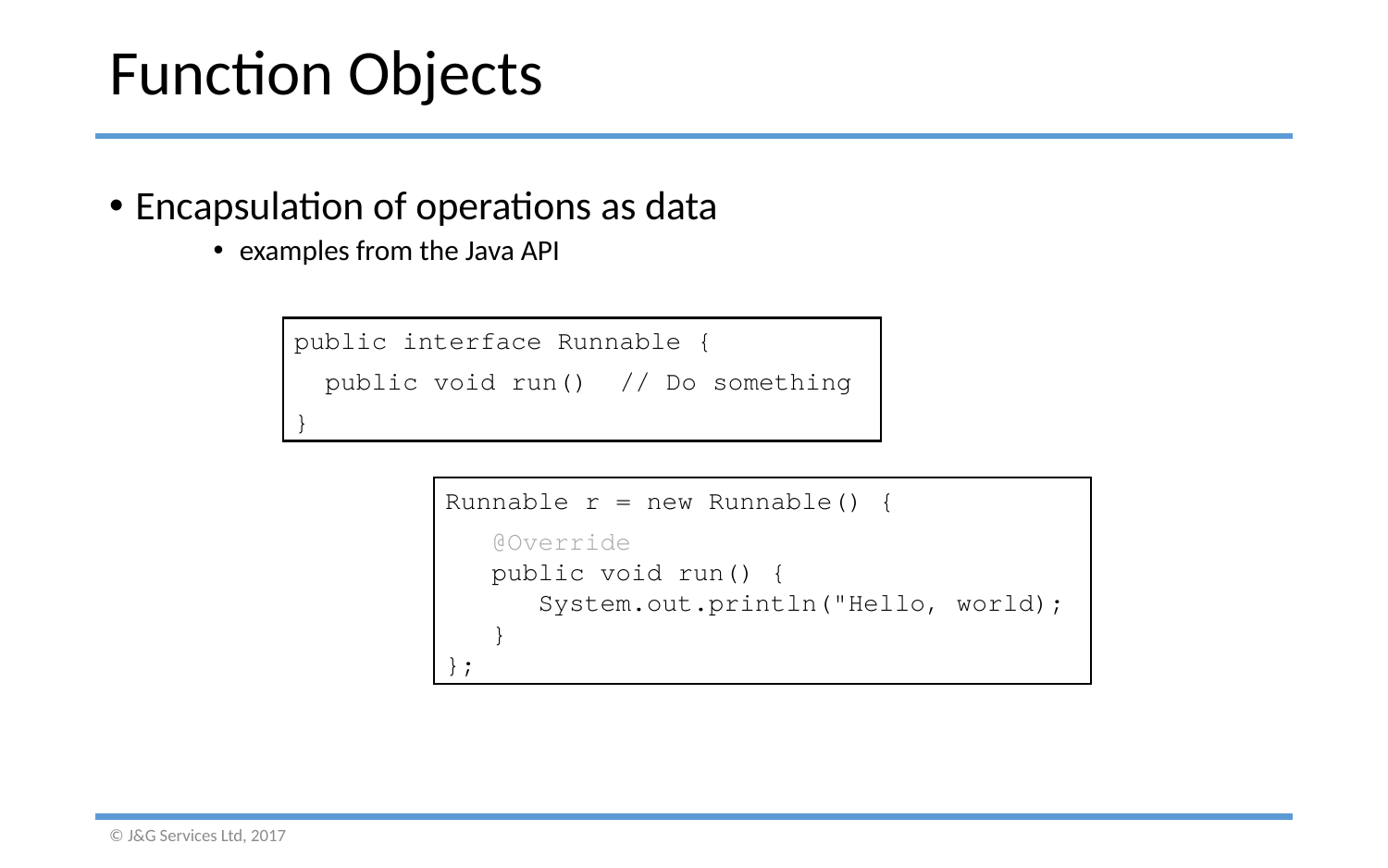

# Function Objects
Encapsulation of operations as data
examples from the Java API

public interface Runnable {
  public void run()  // Do something
}
Runnable r = new Runnable() {
   @Override
   public void run() {
      System.out.println("Hello, world);
   }
};